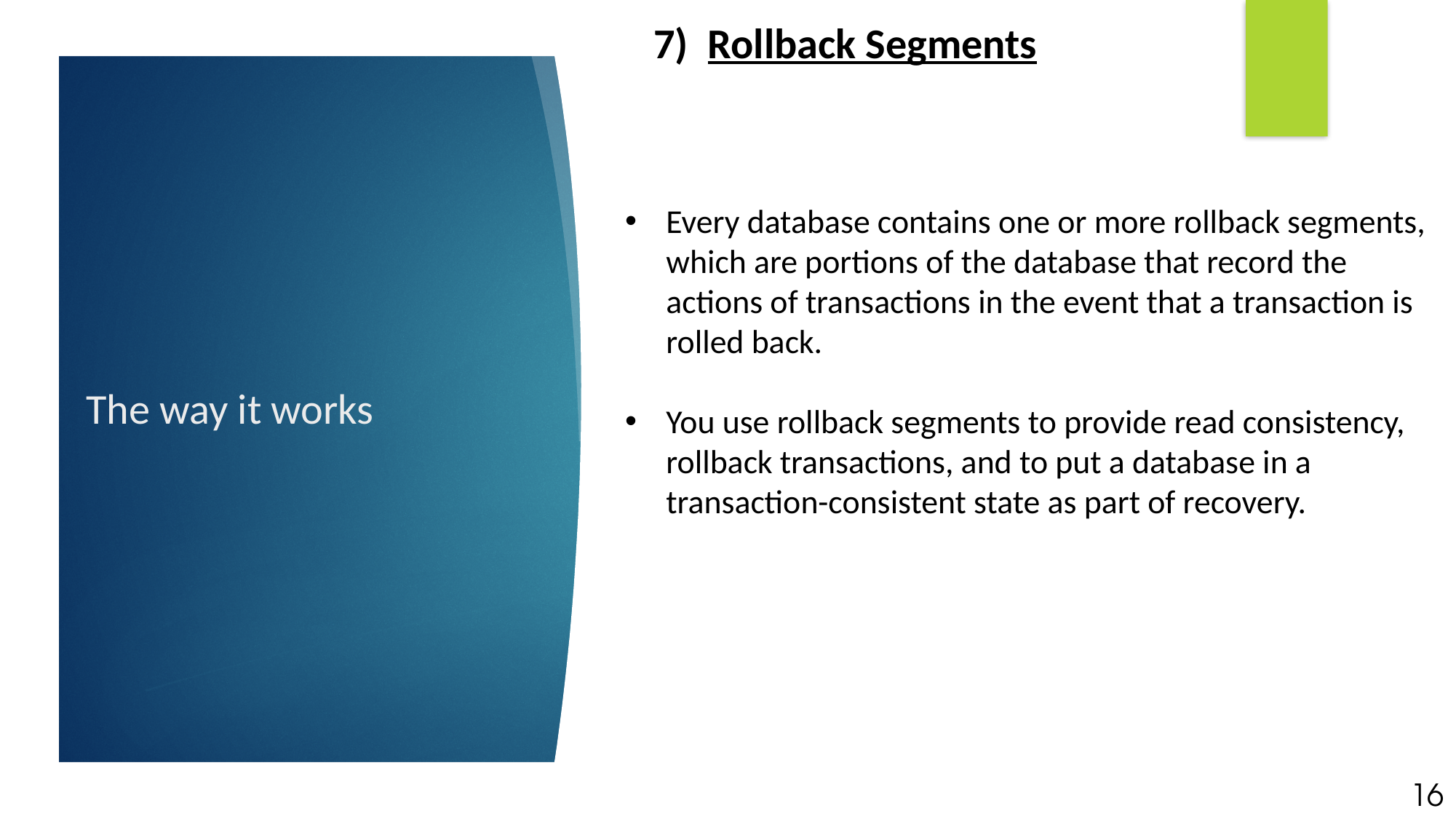

7)  Rollback Segments
Every database contains one or more rollback segments, which are portions of the database that record the actions of transactions in the event that a transaction is rolled back.

You use rollback segments to provide read consistency, rollback transactions, and to put a database in a transaction-consistent state as part of recovery.
# The way it works
16